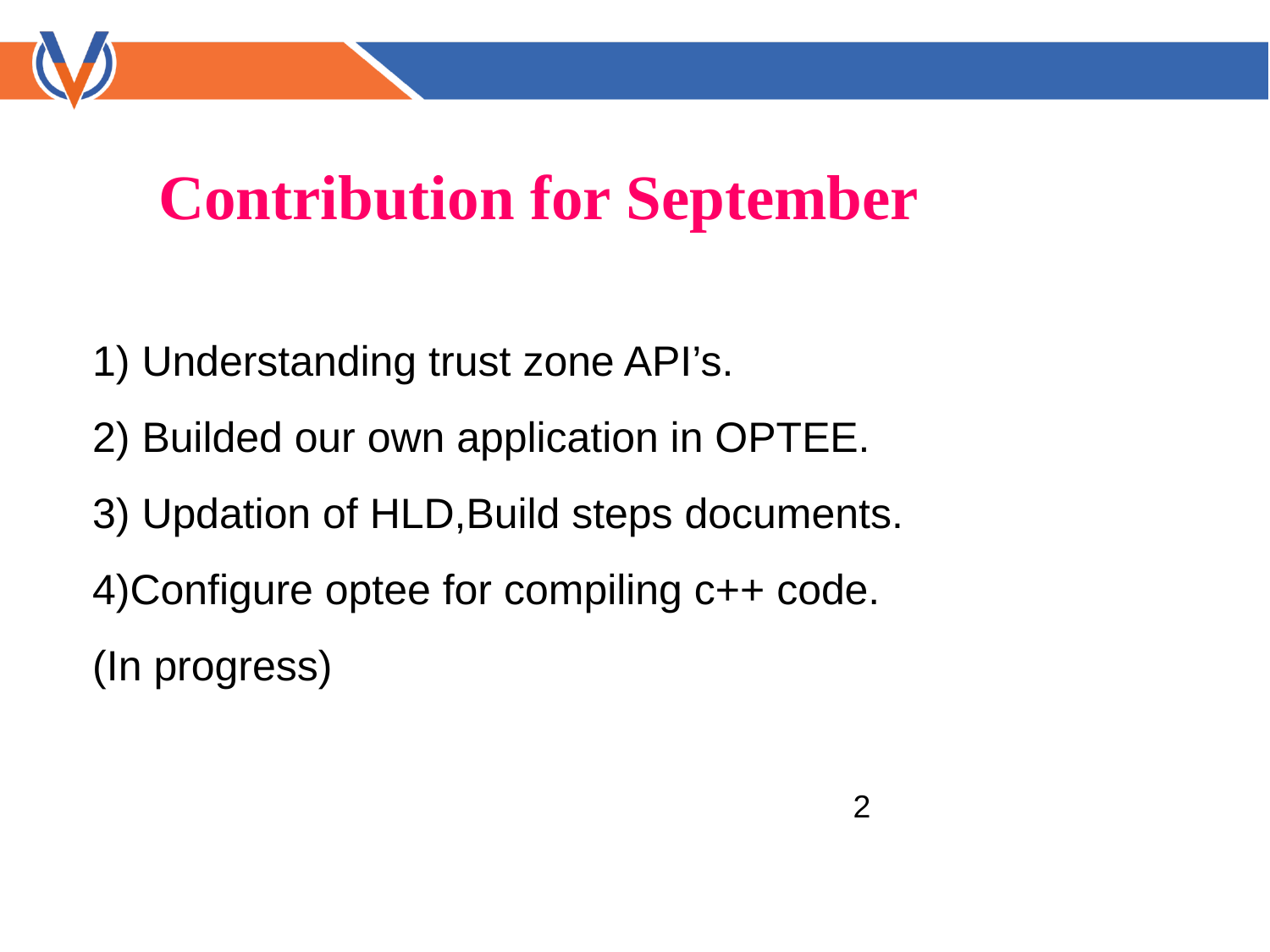

Contribution for September

1) Understanding trust zone API’s.
2) Builded our own application in OPTEE.
3) Updation of HLD,Build steps documents.
4)Configure optee for compiling c++ code. (In progress)

				2